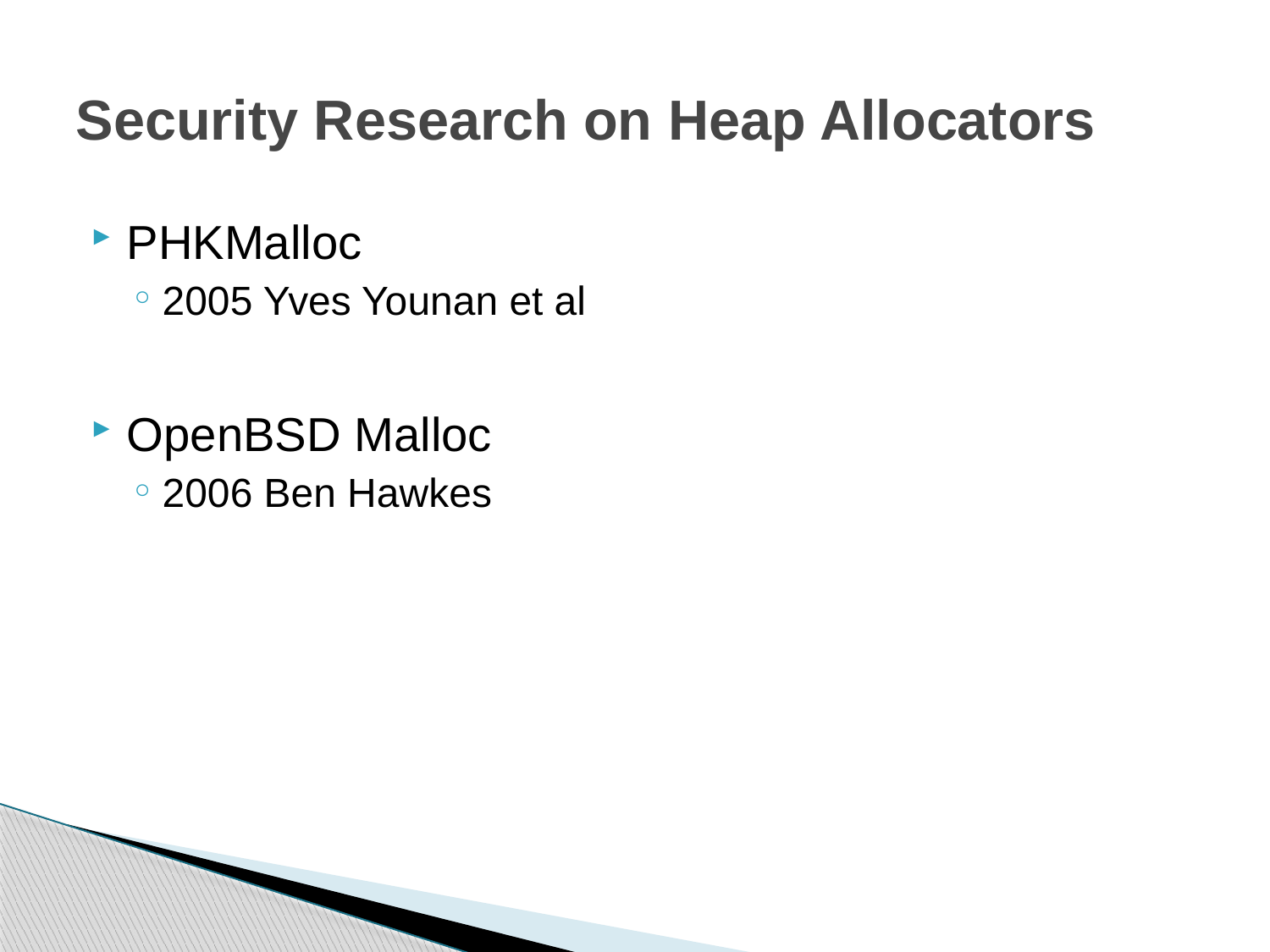

# Security Research on Heap Allocators
PHKMalloc
2005 Yves Younan et al

OpenBSD Malloc
2006 Ben Hawkes